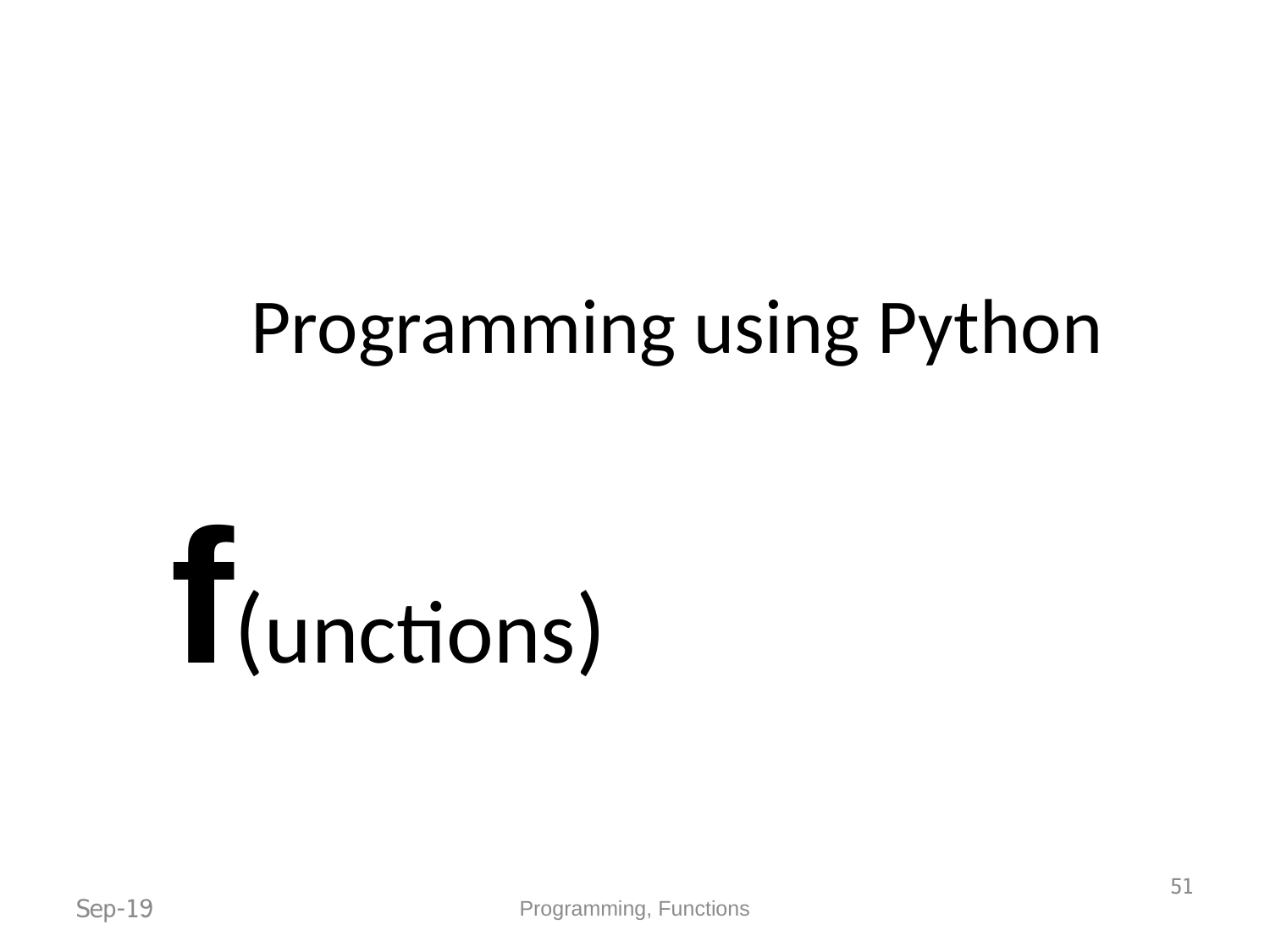

# Programming using Python
     f(unctions)
51
Sep-19
Programming, Functions